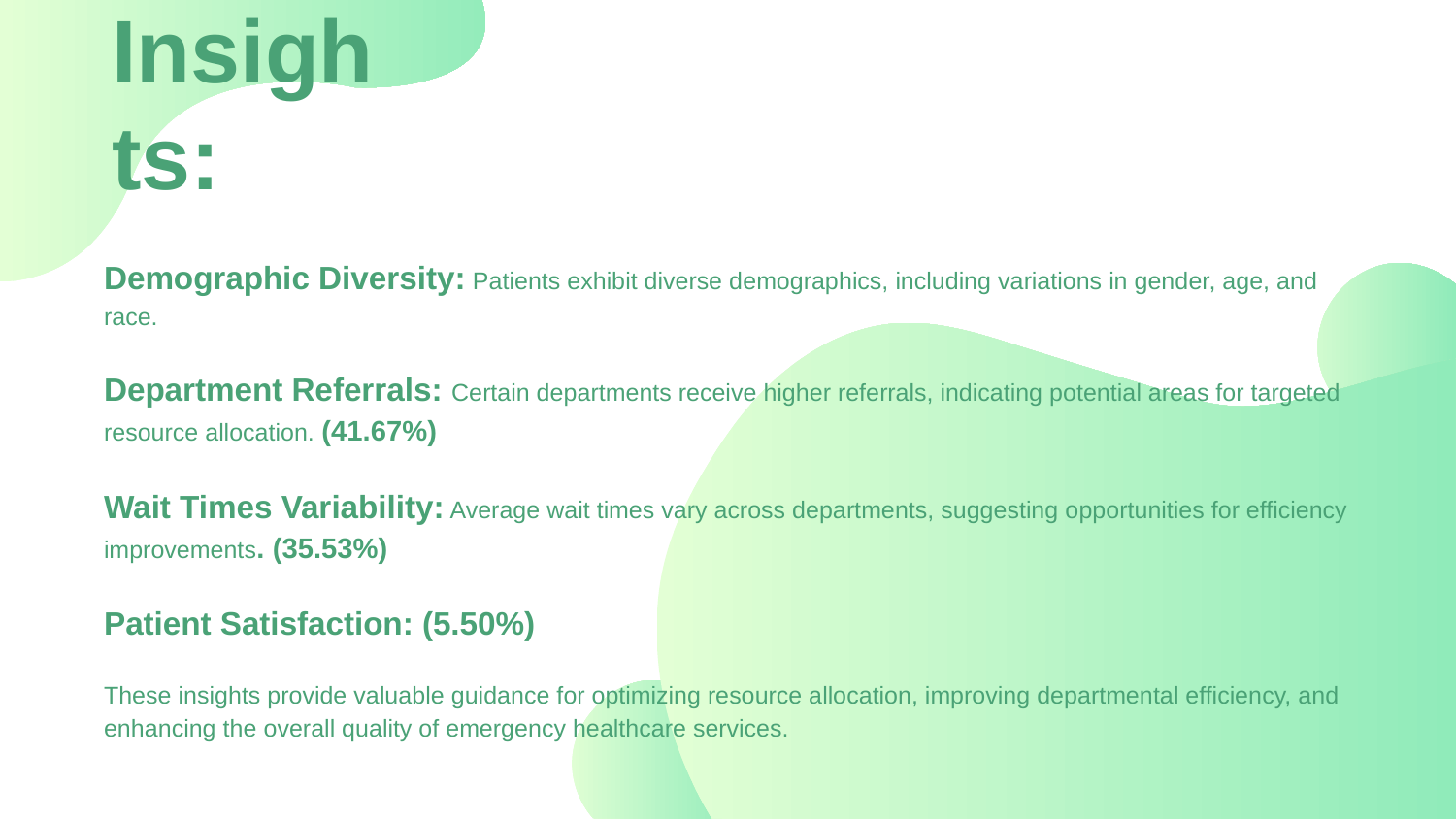

# Insights:
Demographic Diversity: Patients exhibit diverse demographics, including variations in gender, age, and race.

Department Referrals: Certain departments receive higher referrals, indicating potential areas for targeted resource allocation. (41.67%)

Wait Times Variability: Average wait times vary across departments, suggesting opportunities for efficiency improvements. (35.53%)

Patient Satisfaction: (5.50%)

These insights provide valuable guidance for optimizing resource allocation, improving departmental efficiency, and enhancing the overall quality of emergency healthcare services.